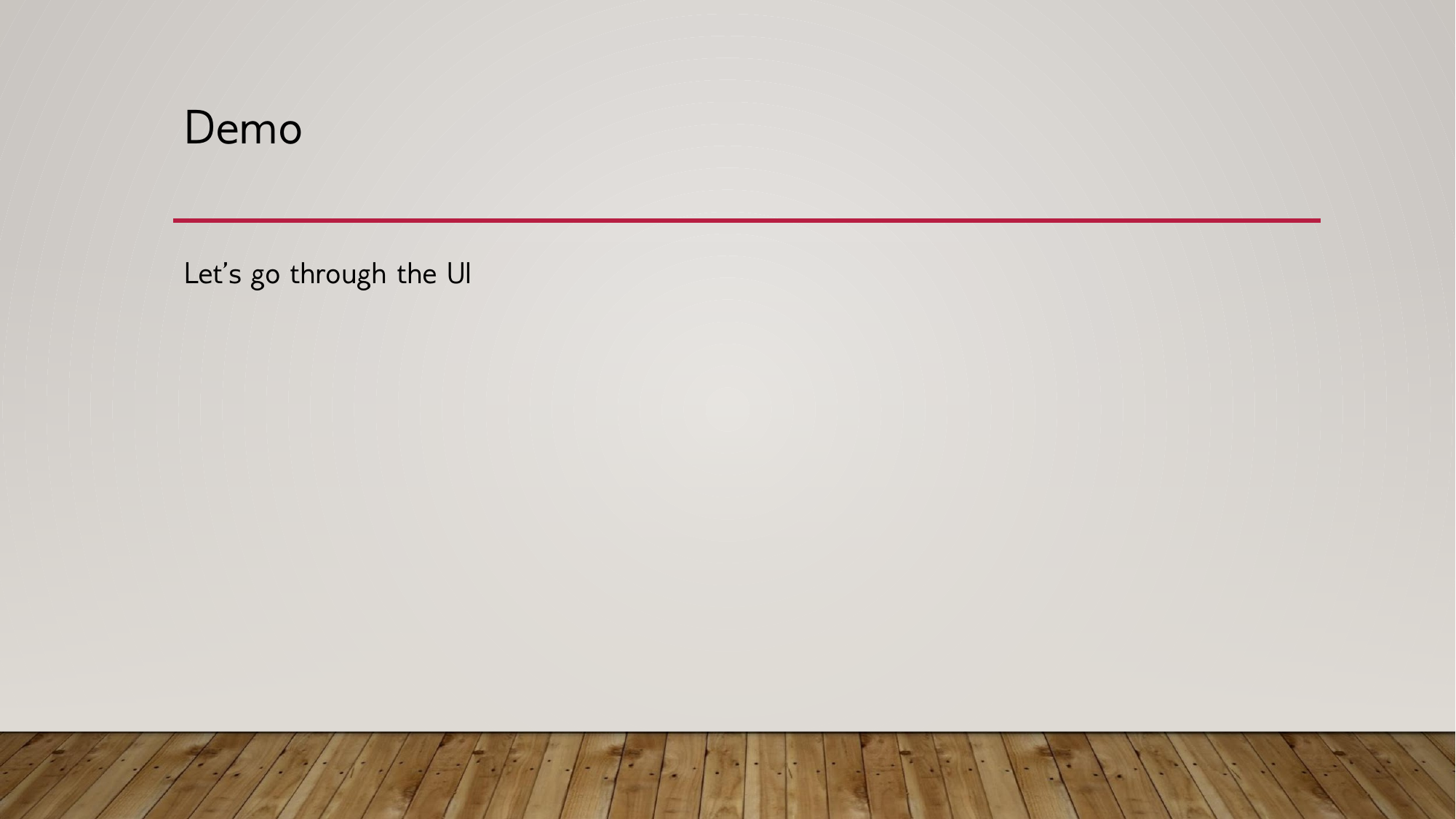

# Demo
Let’s go through the UI